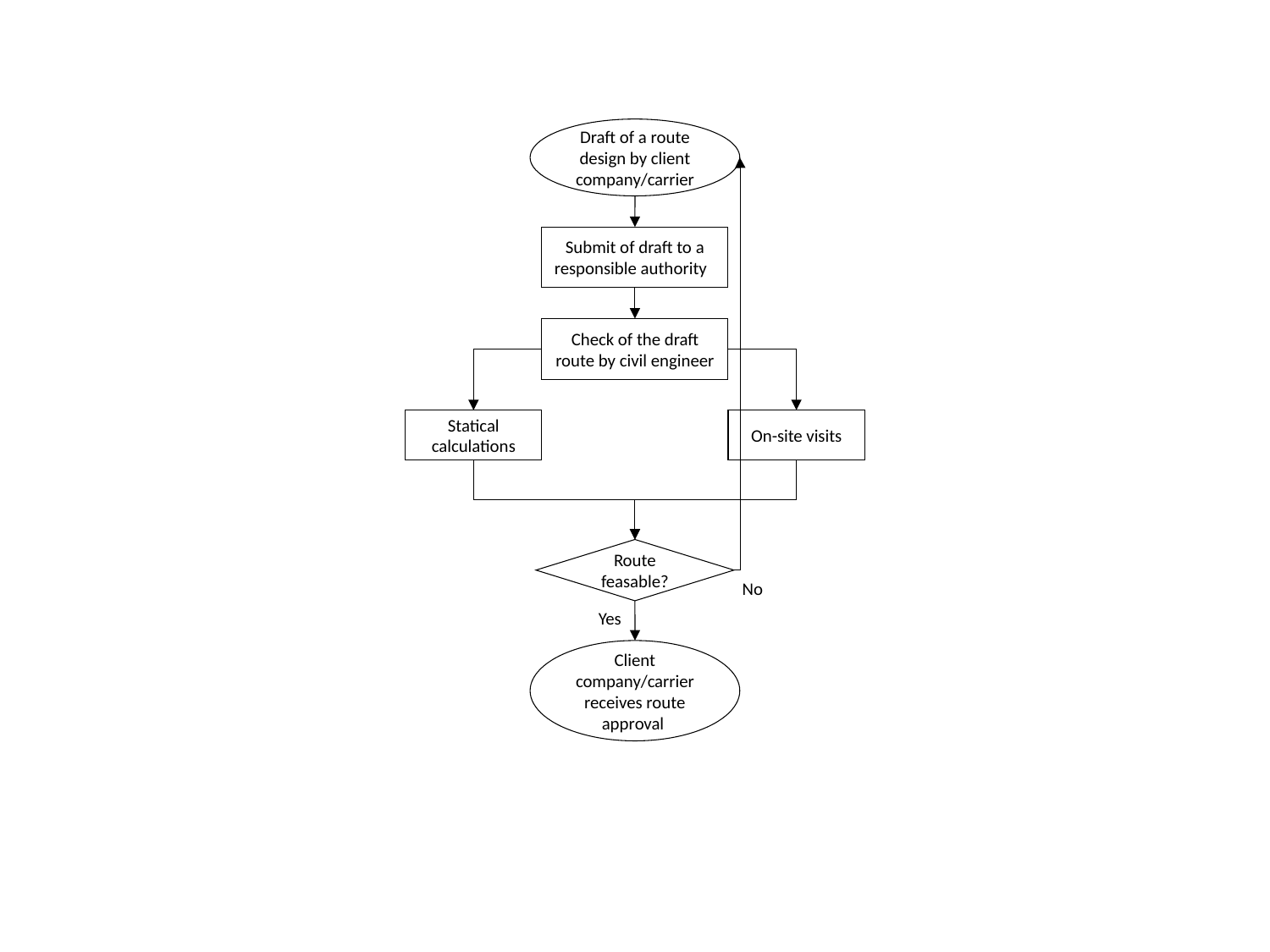

Draft of a route design by client company/carrier
Submit of draft to a responsible authority
Check of the draft route by civil engineer
On-site visits
Statical calculations
Route
feasable?
No
Yes
Client company/carrier receives route approval